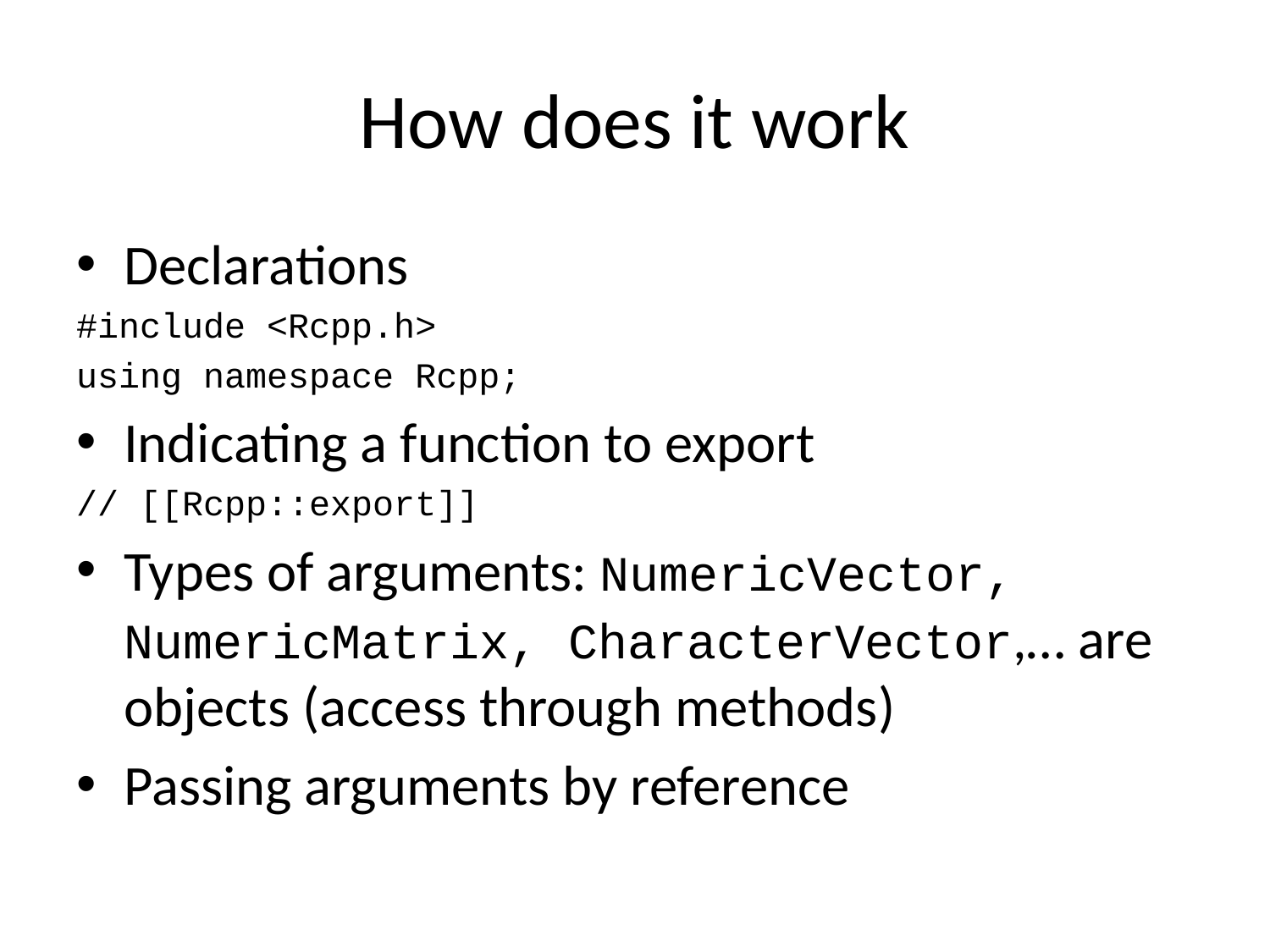

# How does it work
Declarations
#include <Rcpp.h>
using namespace Rcpp;
Indicating a function to export
// [[Rcpp::export]]
Types of arguments: NumericVector, NumericMatrix, CharacterVector,… are objects (access through methods)
Passing arguments by reference